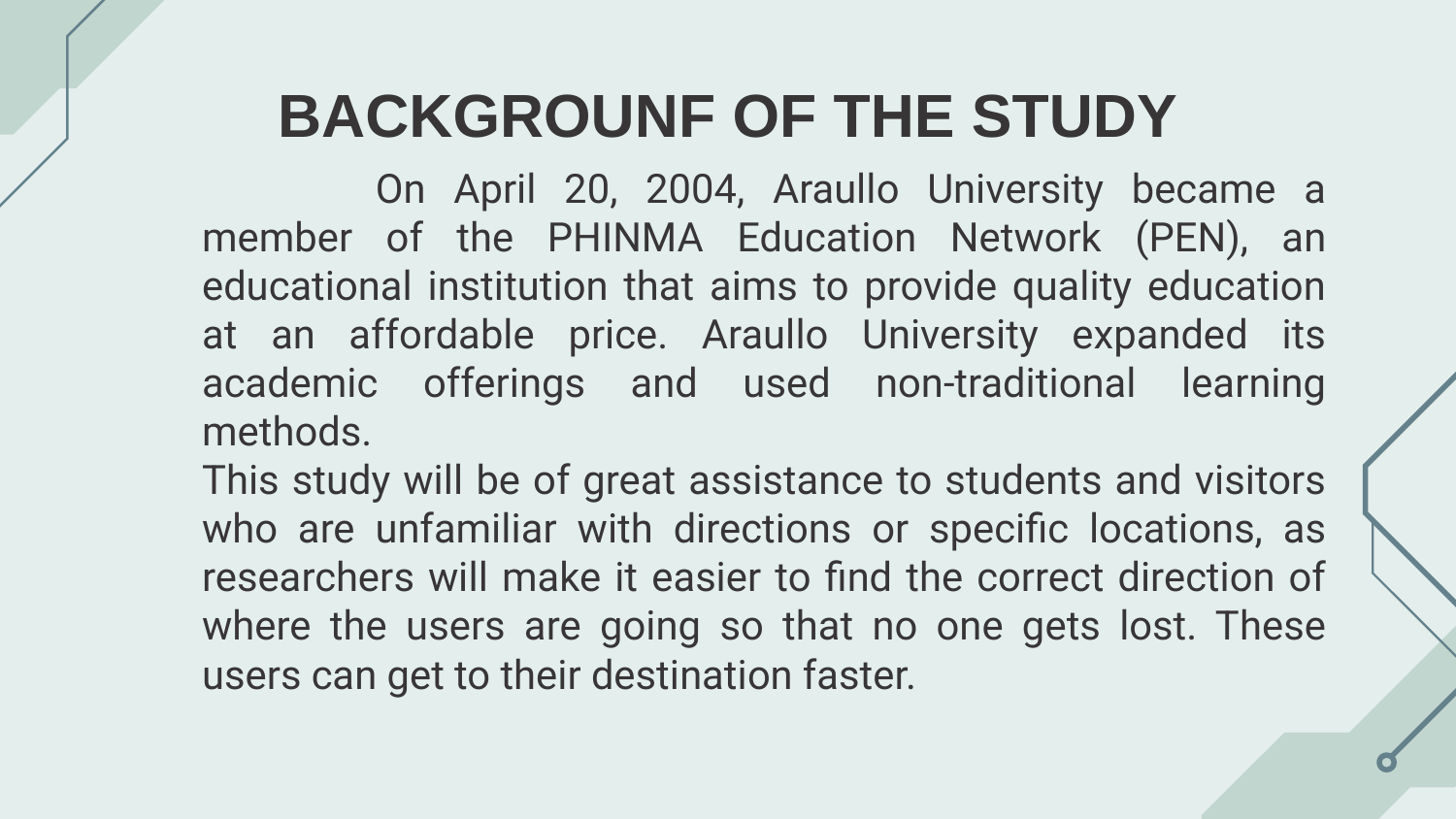

# BACKGROUNF OF THE STUDY
		 On April 20, 2004, Araullo University became a member of the PHINMA Education Network (PEN), an educational institution that aims to provide quality education at an affordable price. Araullo University expanded its academic offerings and used non-traditional learning methods.
	This study will be of great assistance to students and visitors who are unfamiliar with directions or specific locations, as researchers will make it easier to find the correct direction of where the users are going so that no one gets lost. These users can get to their destination faster.